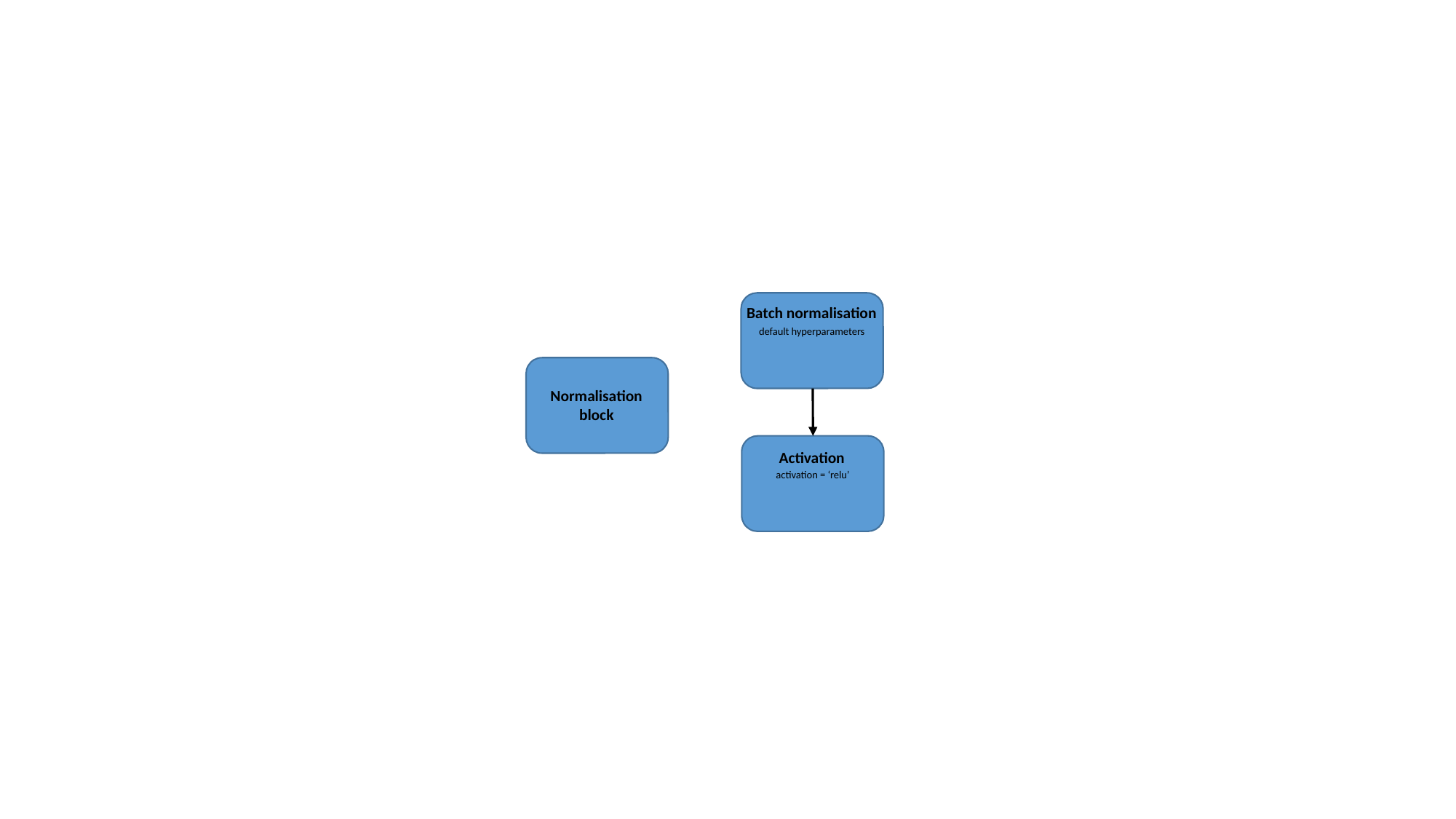

Batch normalisation
default hyperparameters

Normalisation block

Activation
activation = ‘relu’